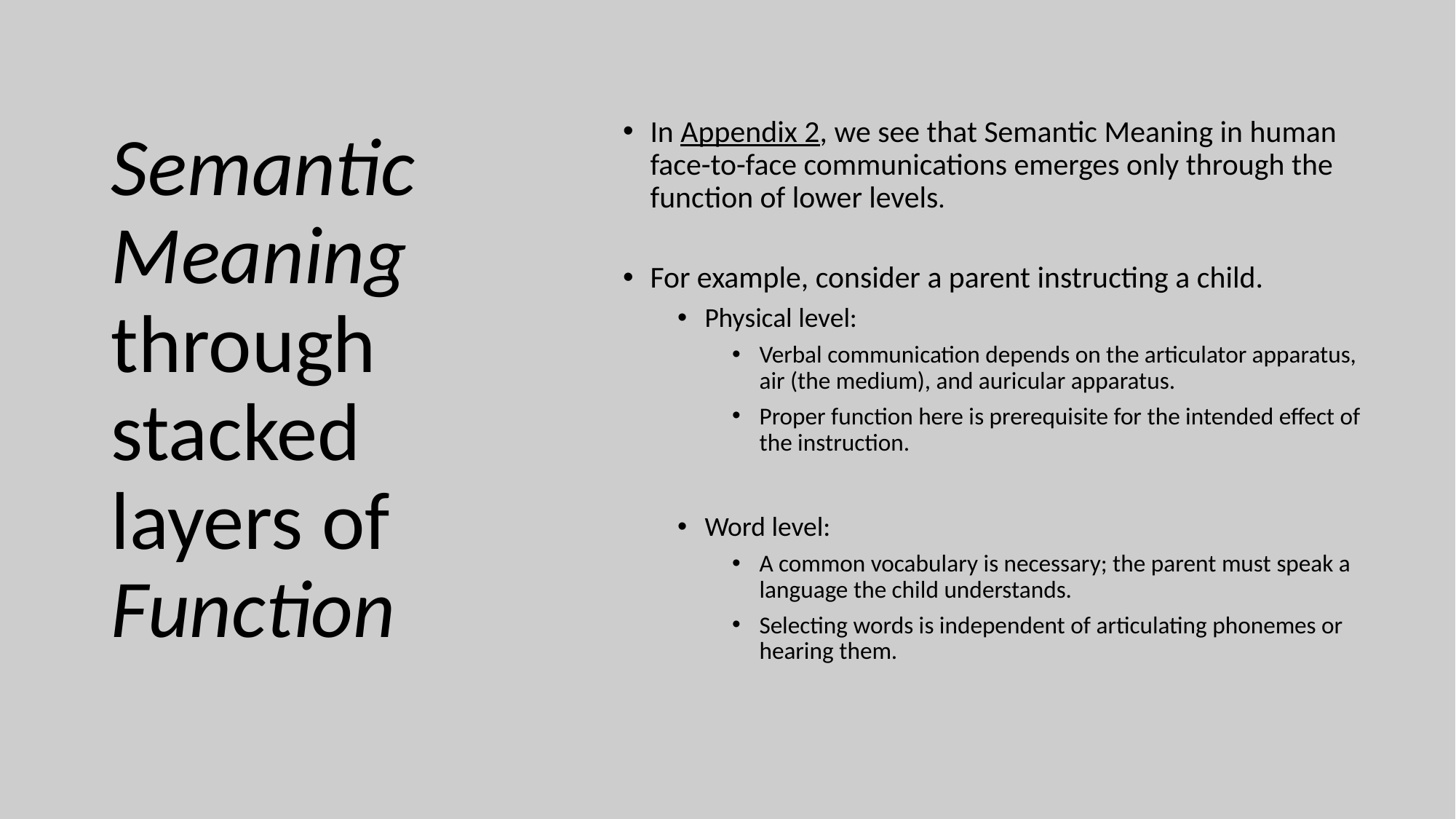

# Semantic Meaning through stacked layers of Function
In Appendix 2, we see that Semantic Meaning in human face-to-face communications emerges only through the function of lower levels.

For example, consider a parent instructing a child.
Physical level:
Verbal communication depends on the articulator apparatus, air (the medium), and auricular apparatus.
Proper function here is prerequisite for the intended effect of the instruction.

Word level:
A common vocabulary is necessary; the parent must speak a language the child understands.
Selecting words is independent of articulating phonemes or hearing them.